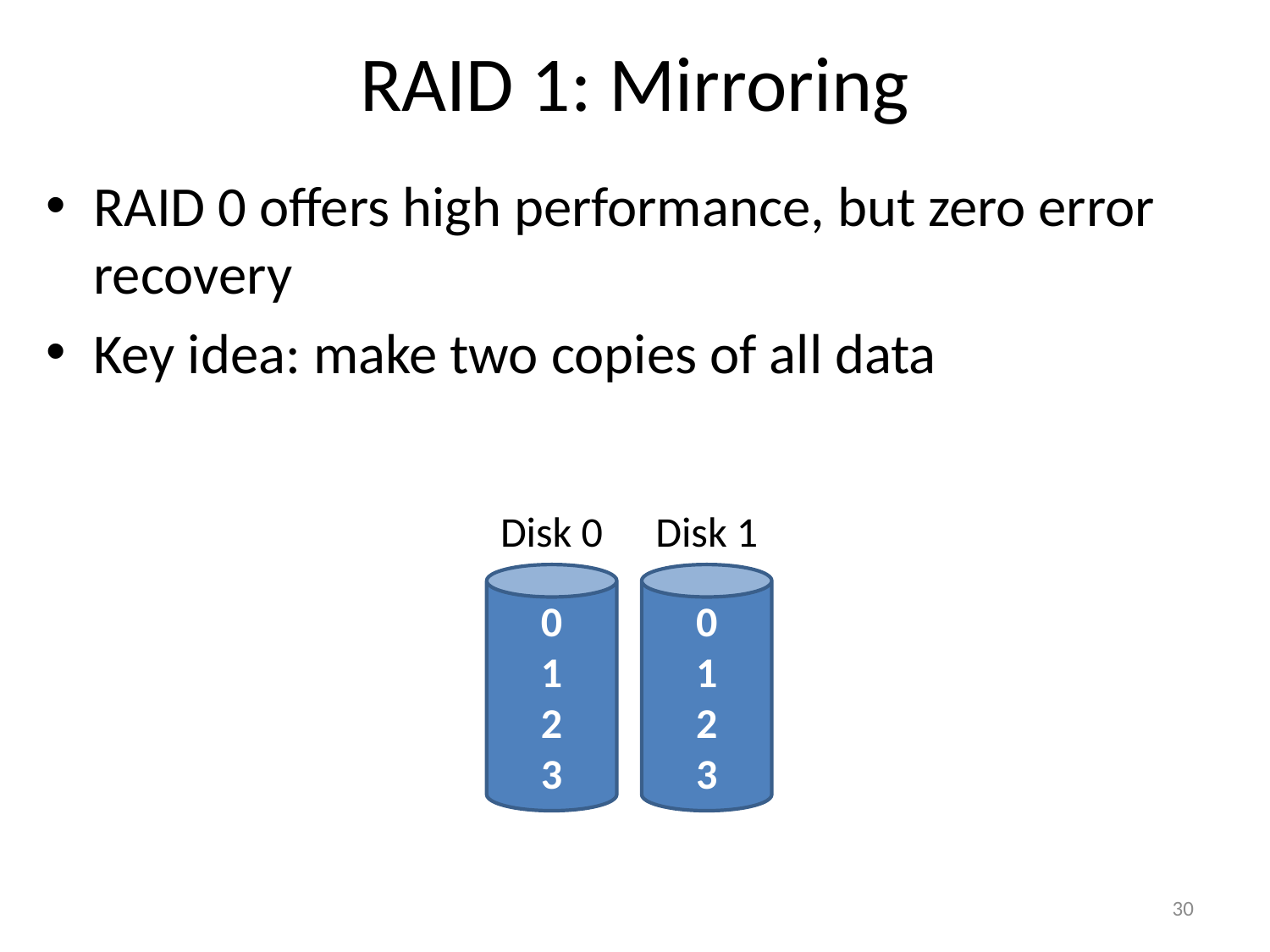

# RAID 1: Mirroring
RAID 0 offers high performance, but zero error recovery
Key idea: make two copies of all data
Disk 0
0
1
2
3
Disk 1
0
1
2
3
30